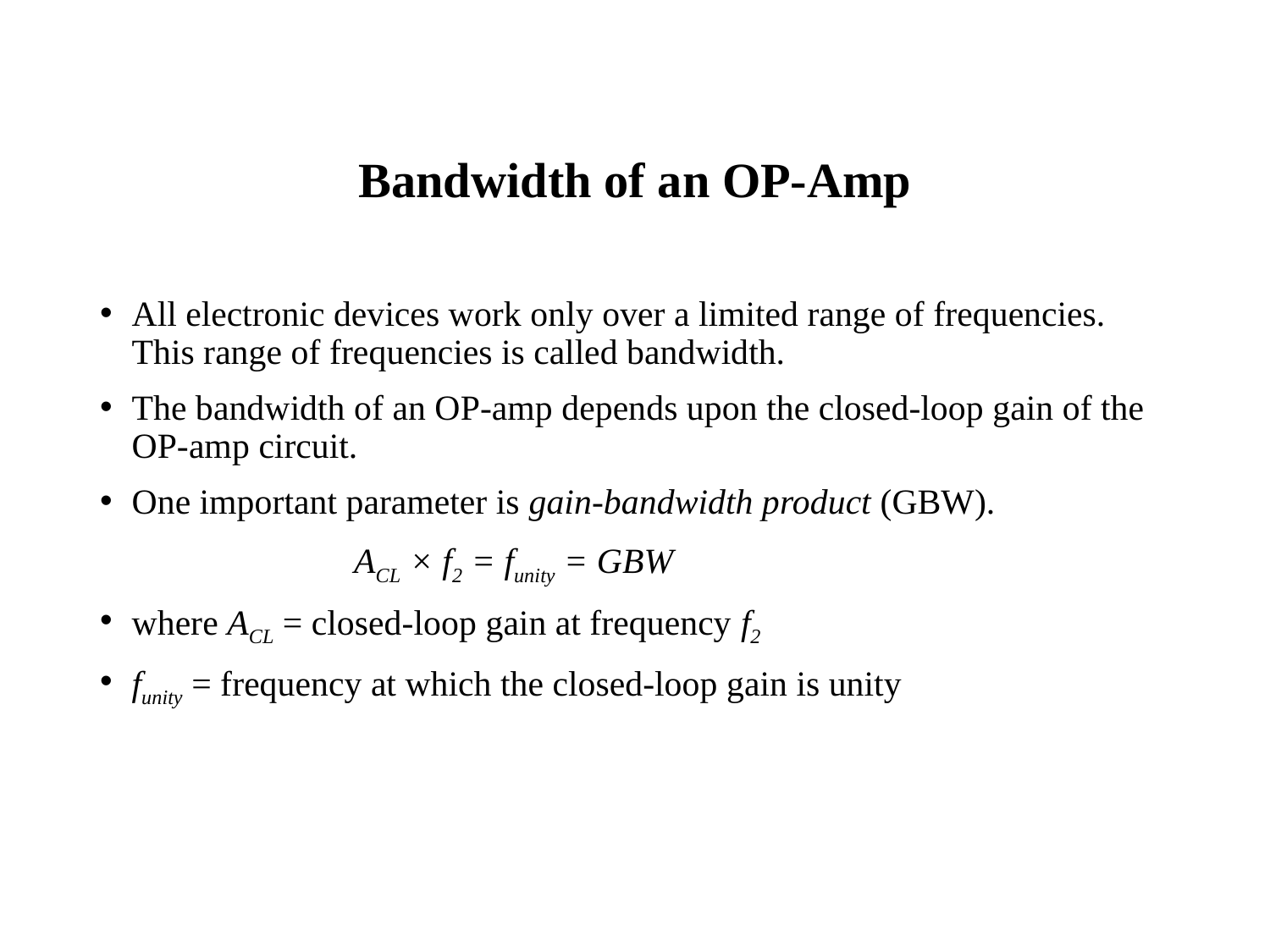

# Bandwidth of an OP-Amp
All electronic devices work only over a limited range of frequencies. This range of frequencies is called bandwidth.
The bandwidth of an OP-amp depends upon the closed-loop gain of the OP-amp circuit.
One important parameter is gain-bandwidth product (GBW).
		ACL × f2 = funity = GBW
where ACL = closed-loop gain at frequency f2
funity = frequency at which the closed-loop gain is unity